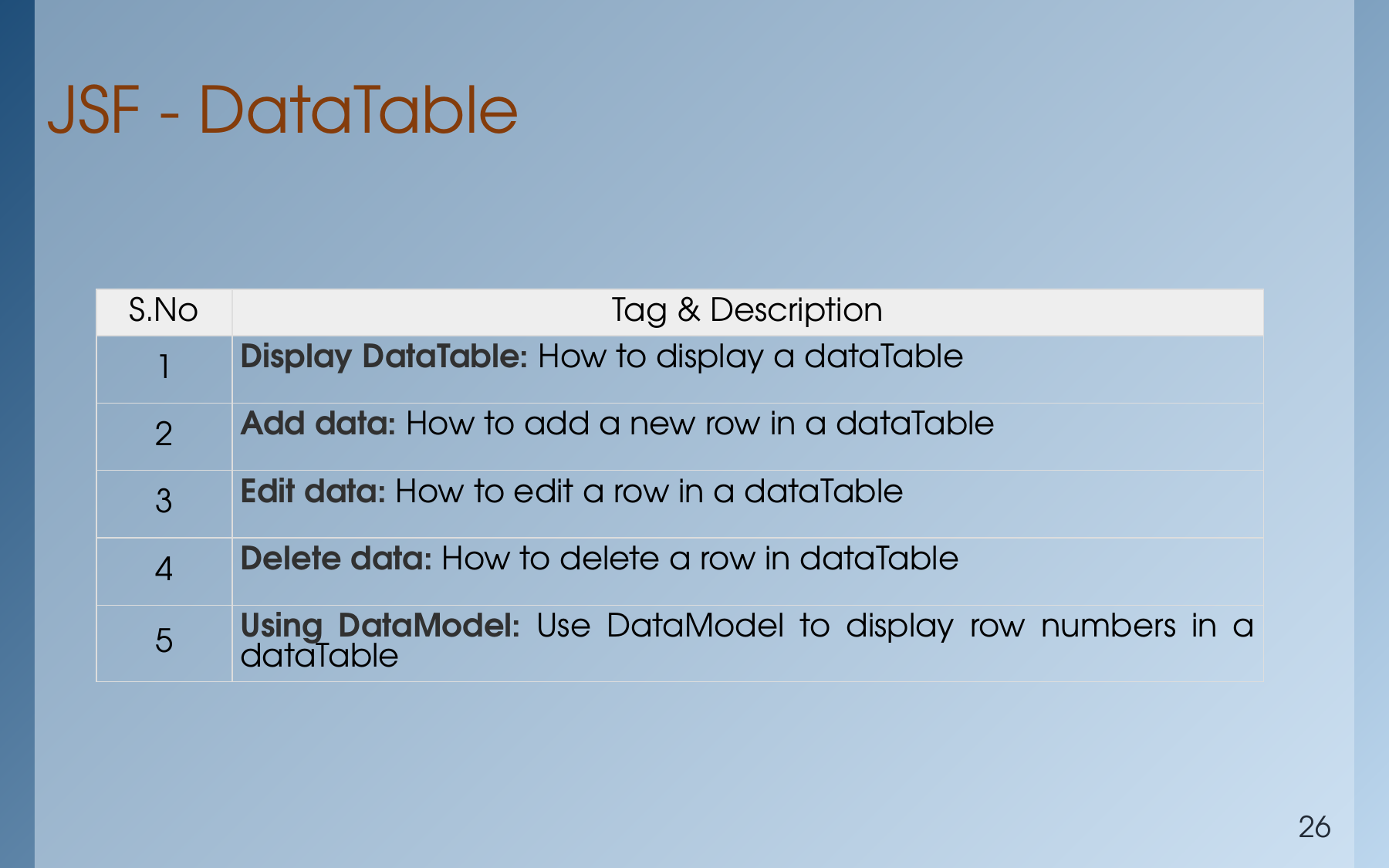

# JSF - DataTable

| S.No | Tag & Description |
| --- | --- |
| 1 | Display DataTable: How to display a dataTable |
| 2 | Add data: How to add a new row in a dataTable |
| 3 | Edit data: How to edit a row in a dataTable |
| 4 | Delete data: How to delete a row in dataTable |
| 5 | Using DataModel: Use DataModel to display row numbers in a dataTable |
26